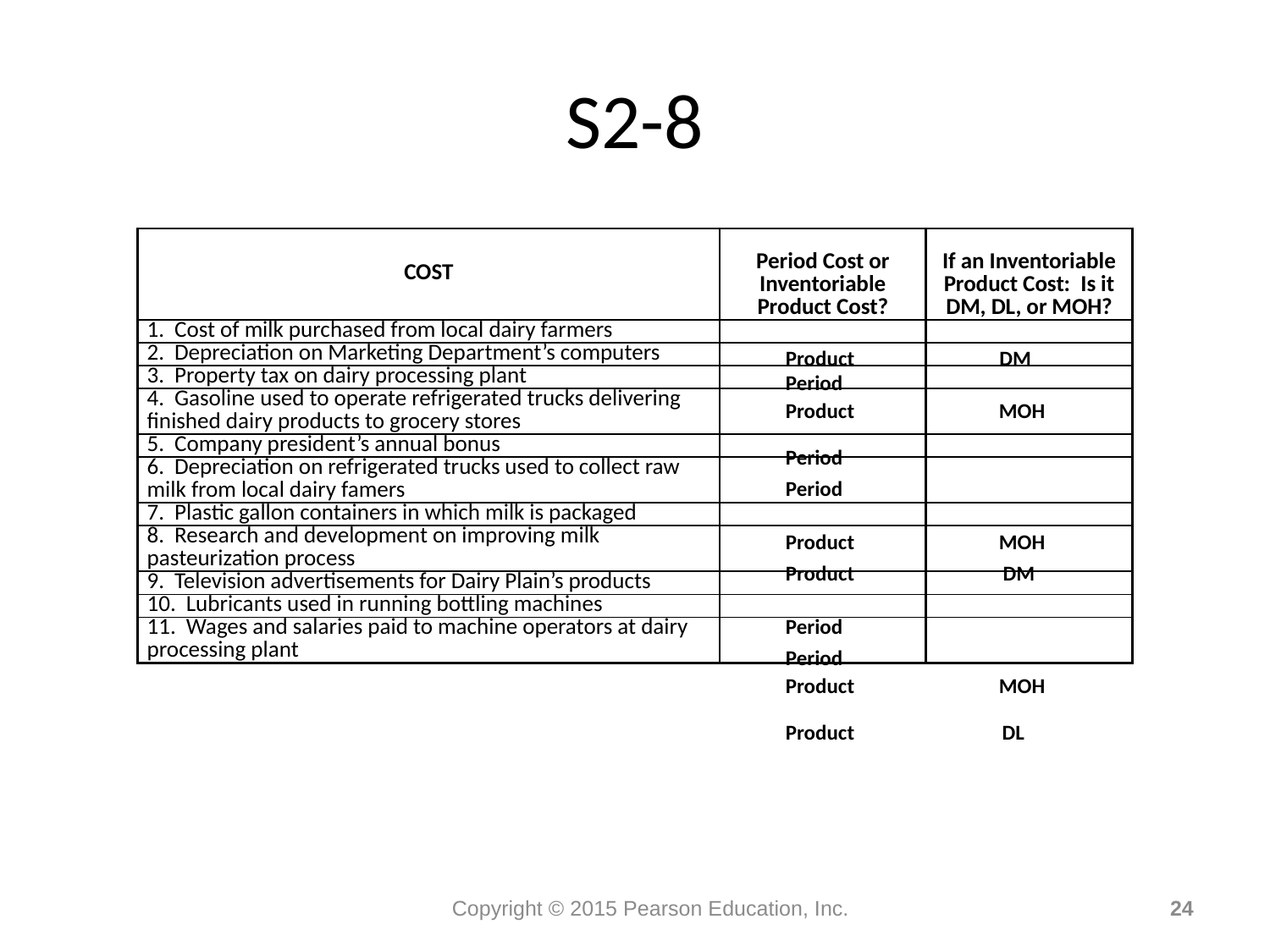

# S2-8
| COST | Period Cost or Inventoriable Product Cost? | If an Inventoriable Product Cost: Is it DM, DL, or MOH? |
| --- | --- | --- |
| 1. Cost of milk purchased from local dairy farmers |  |  |
| 2. Depreciation on Marketing Department’s computers |  |  |
| 3. Property tax on dairy processing plant |  |  |
| 4. Gasoline used to operate refrigerated trucks delivering finished dairy products to grocery stores |  |  |
| 5. Company president’s annual bonus |  |  |
| 6. Depreciation on refrigerated trucks used to collect raw milk from local dairy famers |  |  |
| 7. Plastic gallon containers in which milk is packaged |  |  |
| 8. Research and development on improving milk pasteurization process |  |  |
| 9. Television advertisements for Dairy Plain’s products |  |  |
| 10. Lubricants used in running bottling machines |  |  |
| 11. Wages and salaries paid to machine operators at dairy processing plant |  |  |
Product
DM
Period
Product
MOH
Period
Period
Product
MOH
Product
DM
Period
Period
Product
MOH
Product
DL
Copyright © 2015 Pearson Education, Inc.
24